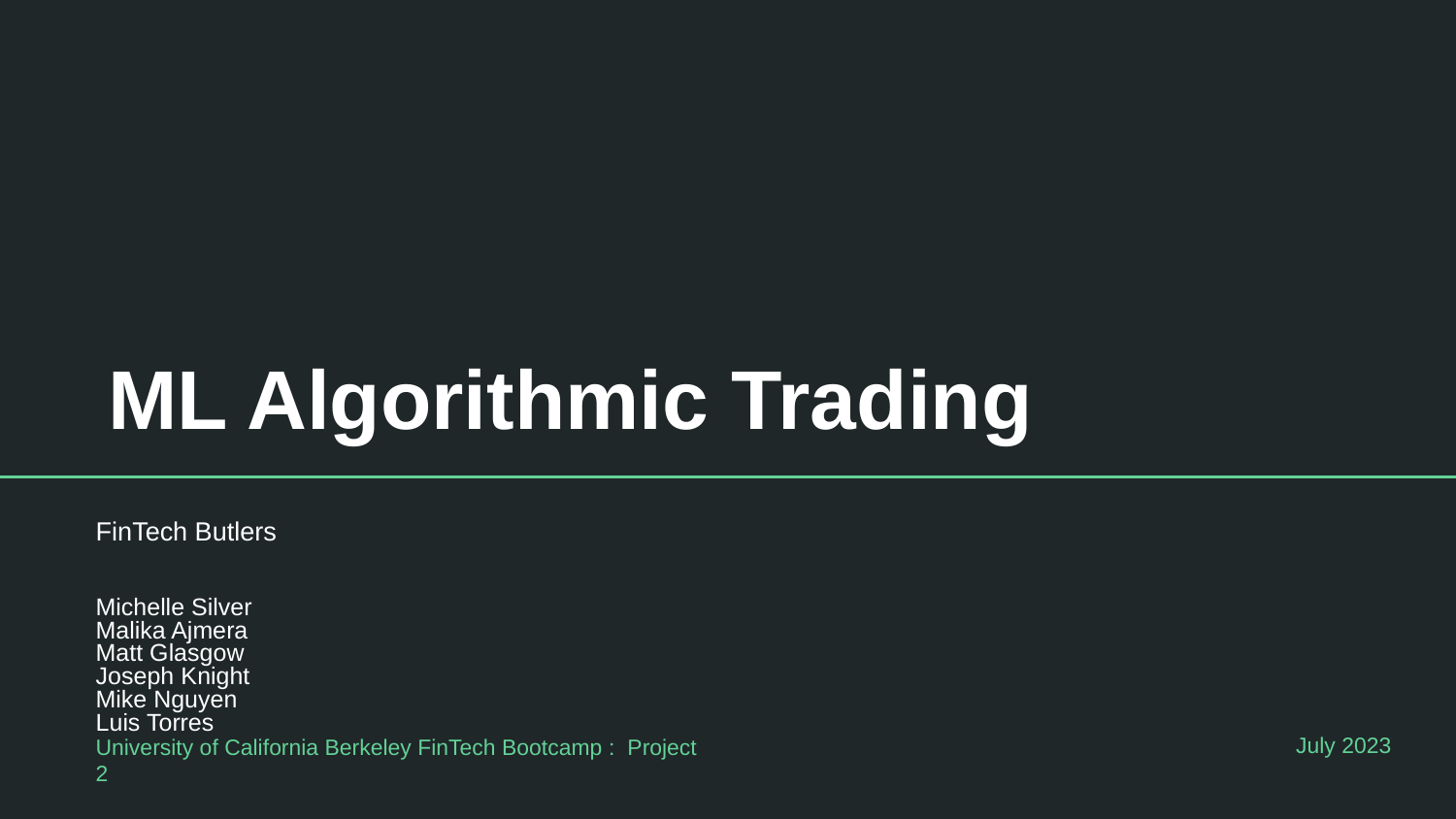

# ML Algorithmic Trading
FinTech Butlers

Michelle Silver
Malika Ajmera
Matt Glasgow
Joseph Knight
Mike Nguyen
Luis Torres
University of California Berkeley FinTech Bootcamp :  Project 2
July 2023